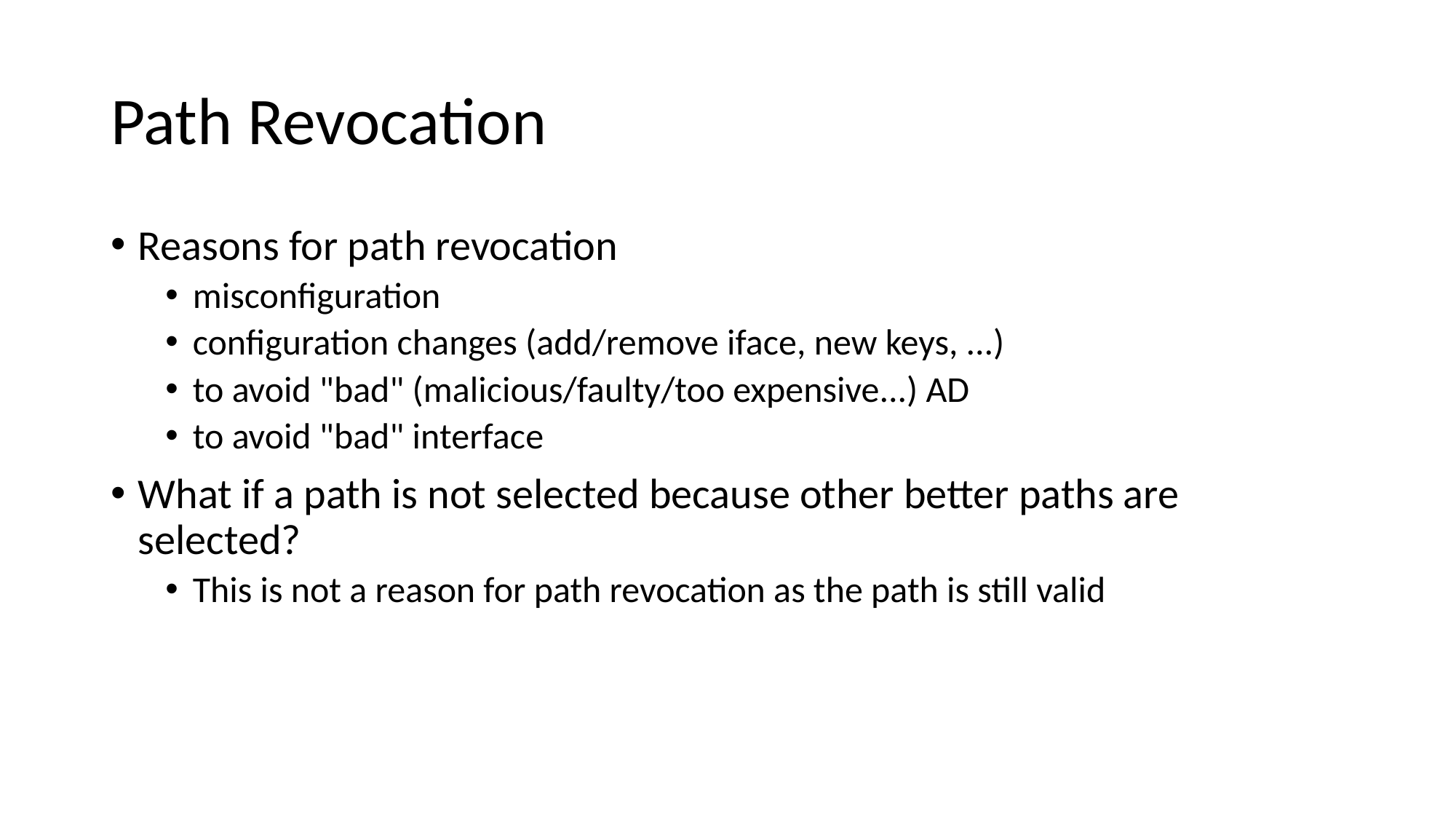

# Path Revocation
Reasons for path revocation
misconfiguration
configuration changes (add/remove iface, new keys, ...)
to avoid "bad" (malicious/faulty/too expensive...) AD
to avoid "bad" interface
What if a path is not selected because other better paths are selected?
This is not a reason for path revocation as the path is still valid